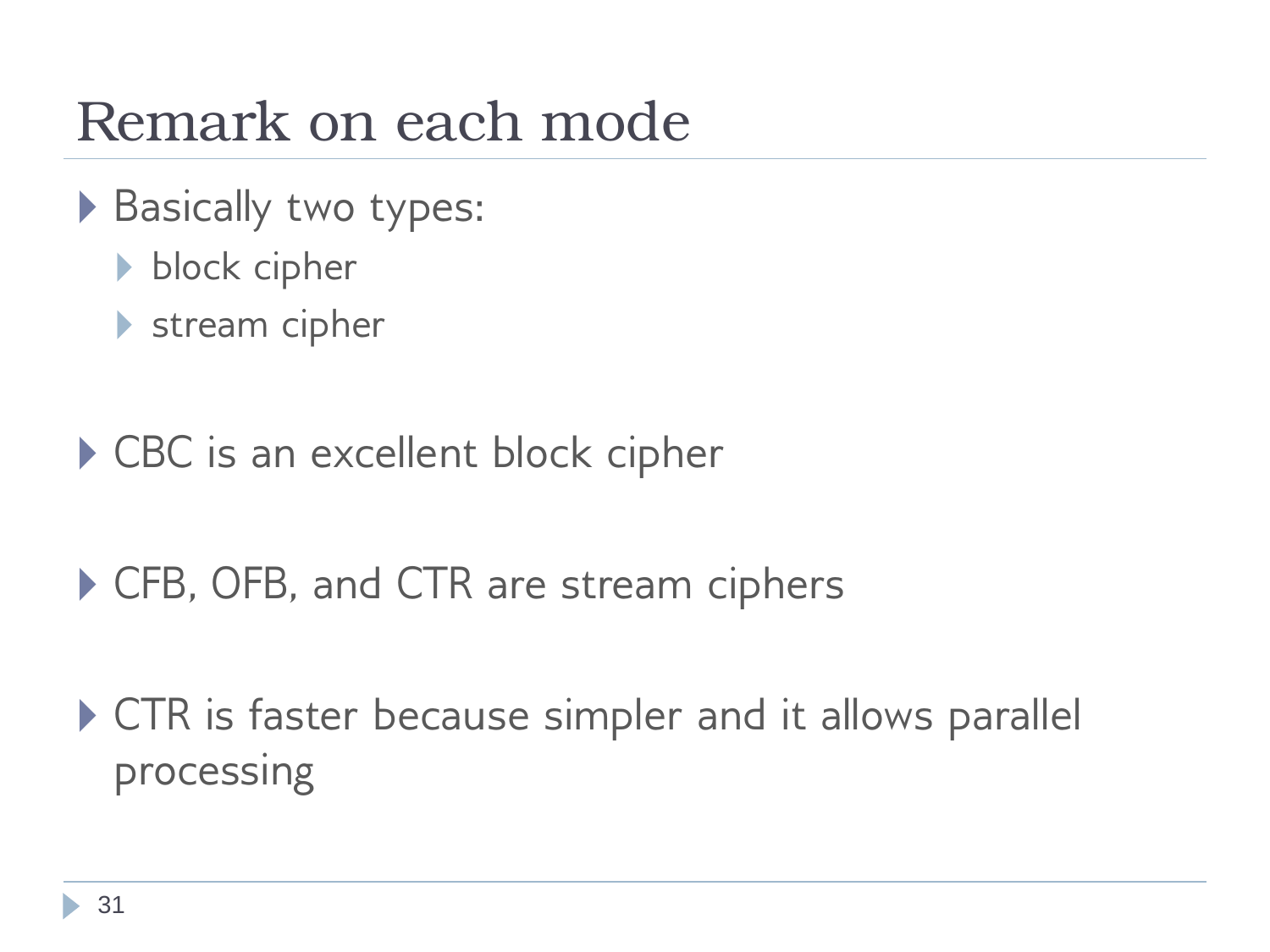

# Remark on each mode
Basically two types:
block cipher
stream cipher

CBC is an excellent block cipher

CFB, OFB, and CTR are stream ciphers

CTR is faster because simpler and it allows parallel processing

31